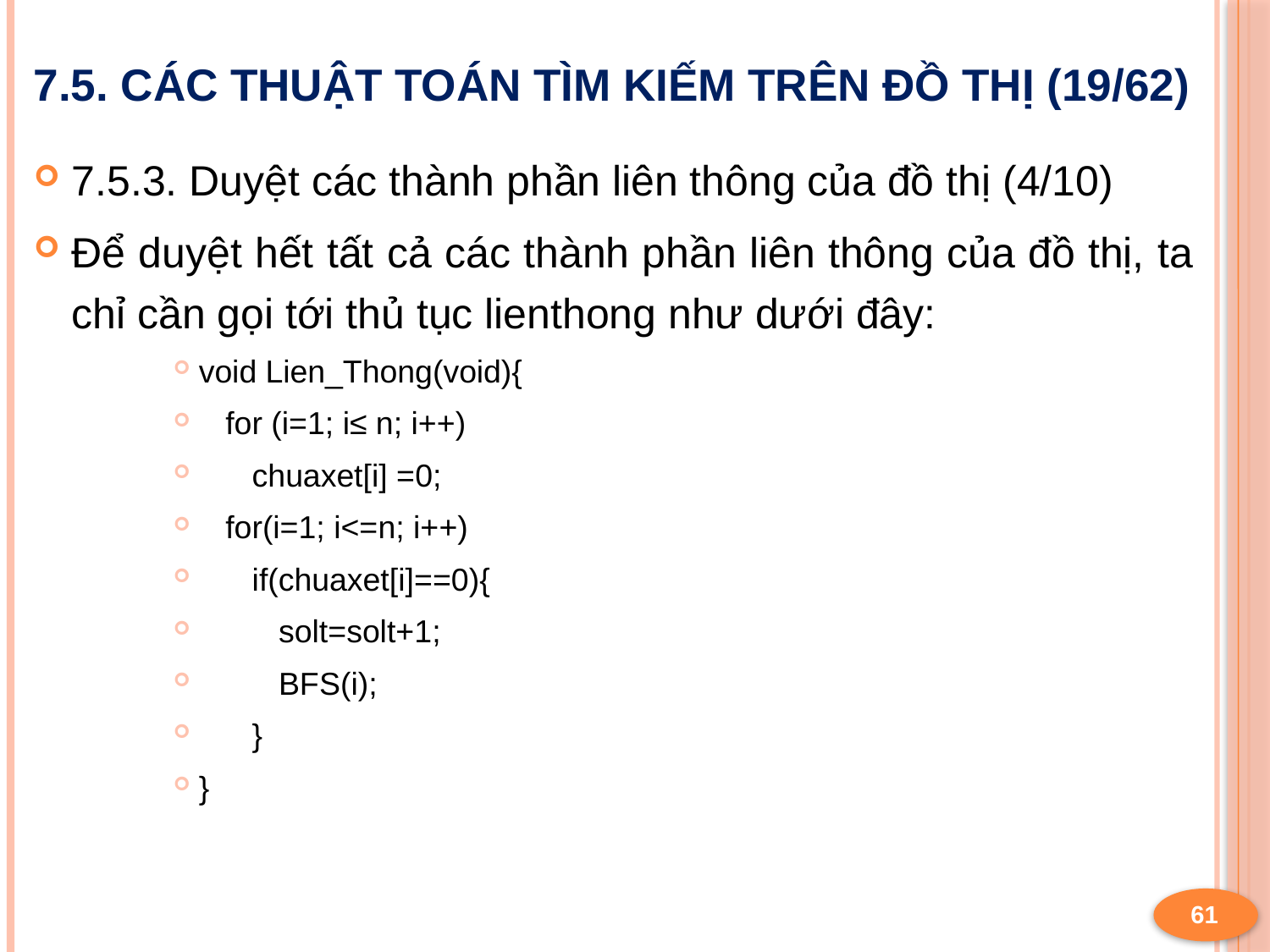

# 7.5. Các thuật toán tìm kiếm trên đồ thị (19/62)
7.5.3. Duyệt các thành phần liên thông của đồ thị (4/10)
Để duyệt hết tất cả các thành phần liên thông của đồ thị, ta chỉ cần gọi tới thủ tục lienthong như dưới đây:
void Lien_Thong(void){
   for (i=1; i≤ n; i++)
      chuaxet[i] =0;
   for(i=1; i<=n; i++)
      if(chuaxet[i]==0){
         solt=solt+1;
         BFS(i);
      }
}
61